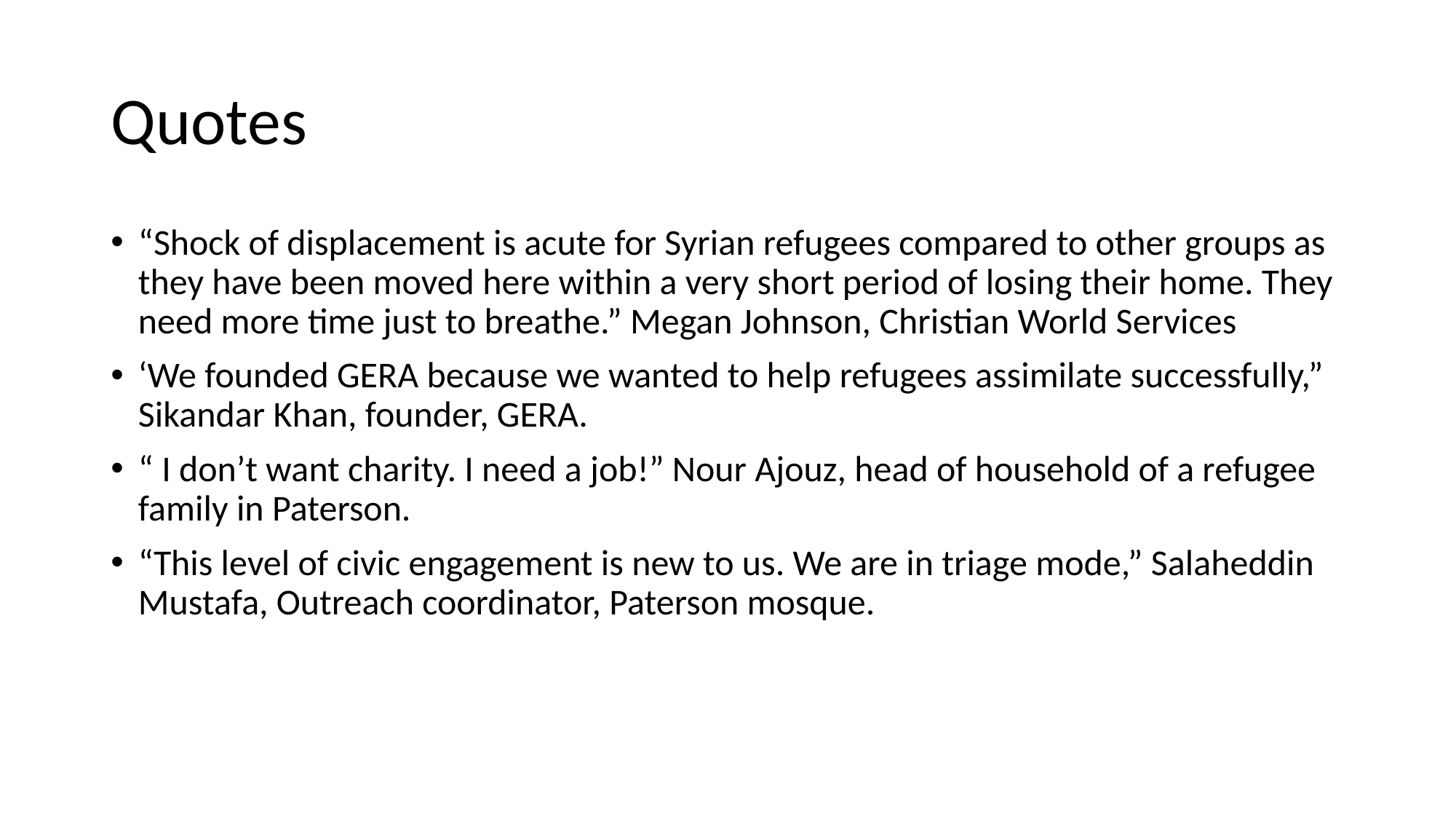

# Quotes
“Shock of displacement is acute for Syrian refugees compared to other groups as they have been moved here within a very short period of losing their home. They need more time just to breathe.” Megan Johnson, Christian World Services
‘We founded GERA because we wanted to help refugees assimilate successfully,” Sikandar Khan, founder, GERA.
“ I don’t want charity. I need a job!” Nour Ajouz, head of household of a refugee family in Paterson.
“This level of civic engagement is new to us. We are in triage mode,” Salaheddin Mustafa, Outreach coordinator, Paterson mosque.